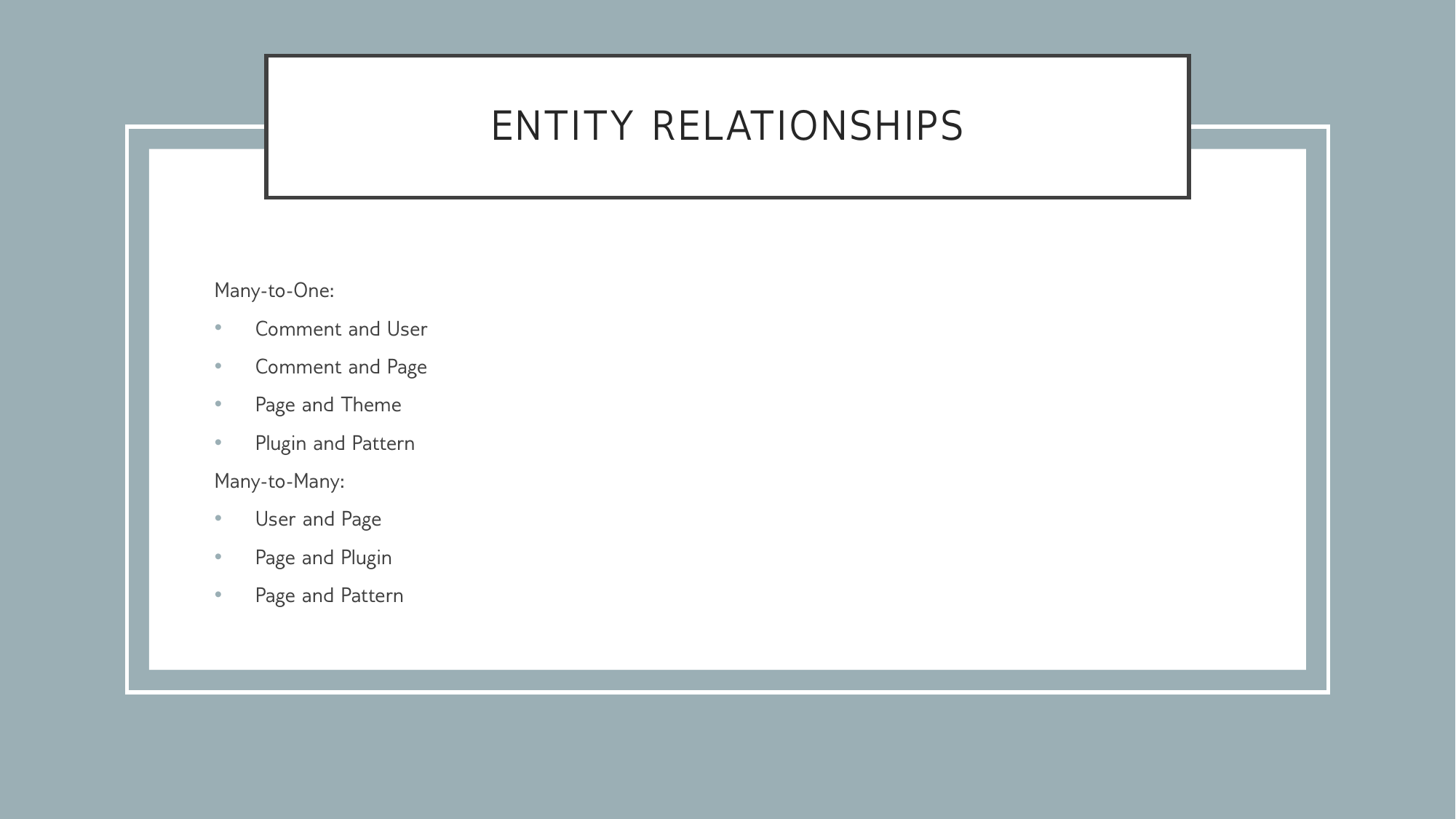

# ENTITY RELATIONSHIPS

Many-to-One:
Comment and User
Comment and Page
Page and Theme
Plugin and Pattern
Many-to-Many:
User and Page
Page and Plugin
Page and Pattern